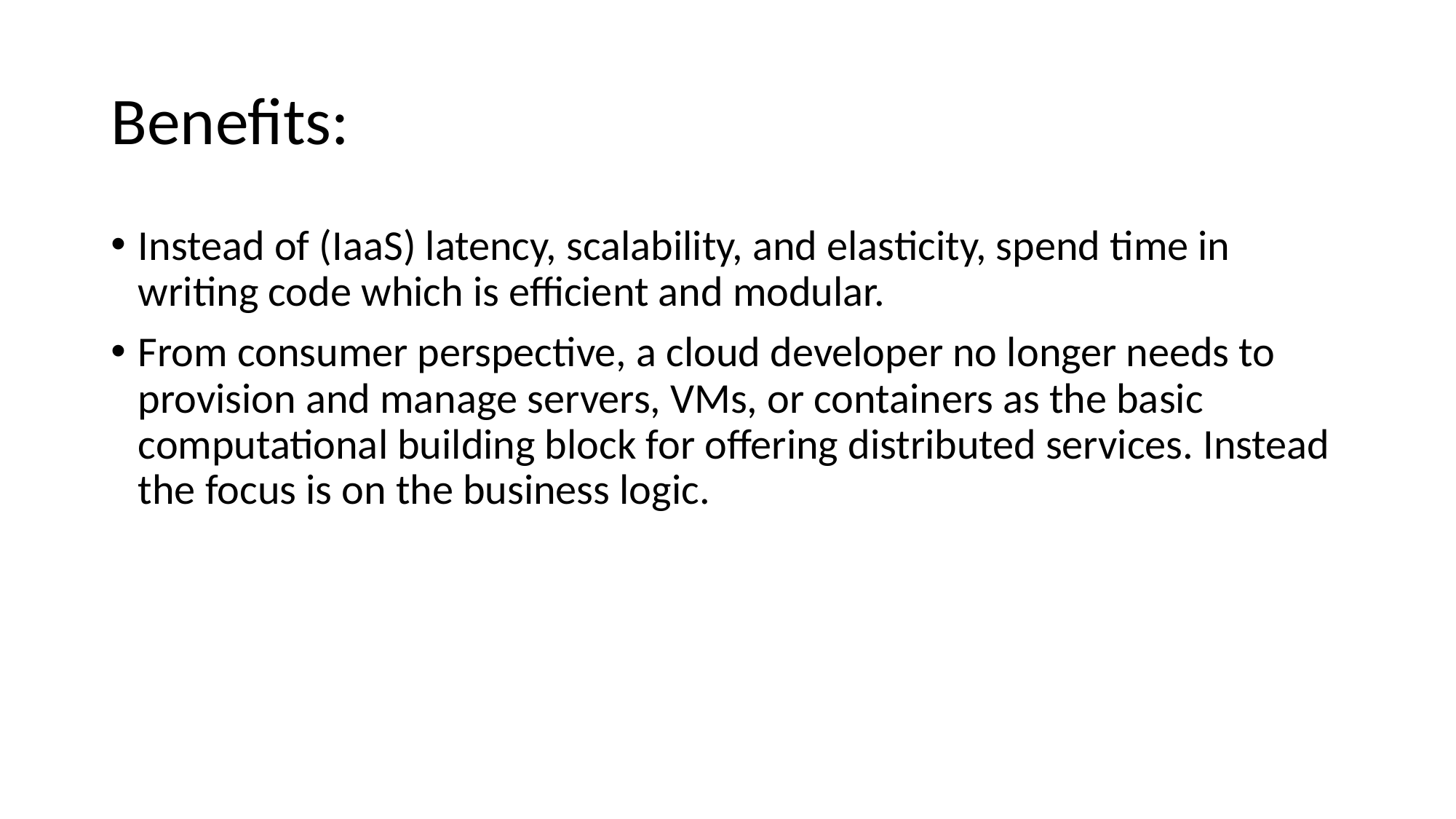

# Benefits:
Instead of (IaaS) latency, scalability, and elasticity, spend time in writing code which is efficient and modular.
From consumer perspective, a cloud developer no longer needs to provision and manage servers, VMs, or containers as the basic computational building block for offering distributed services. Instead the focus is on the business logic.